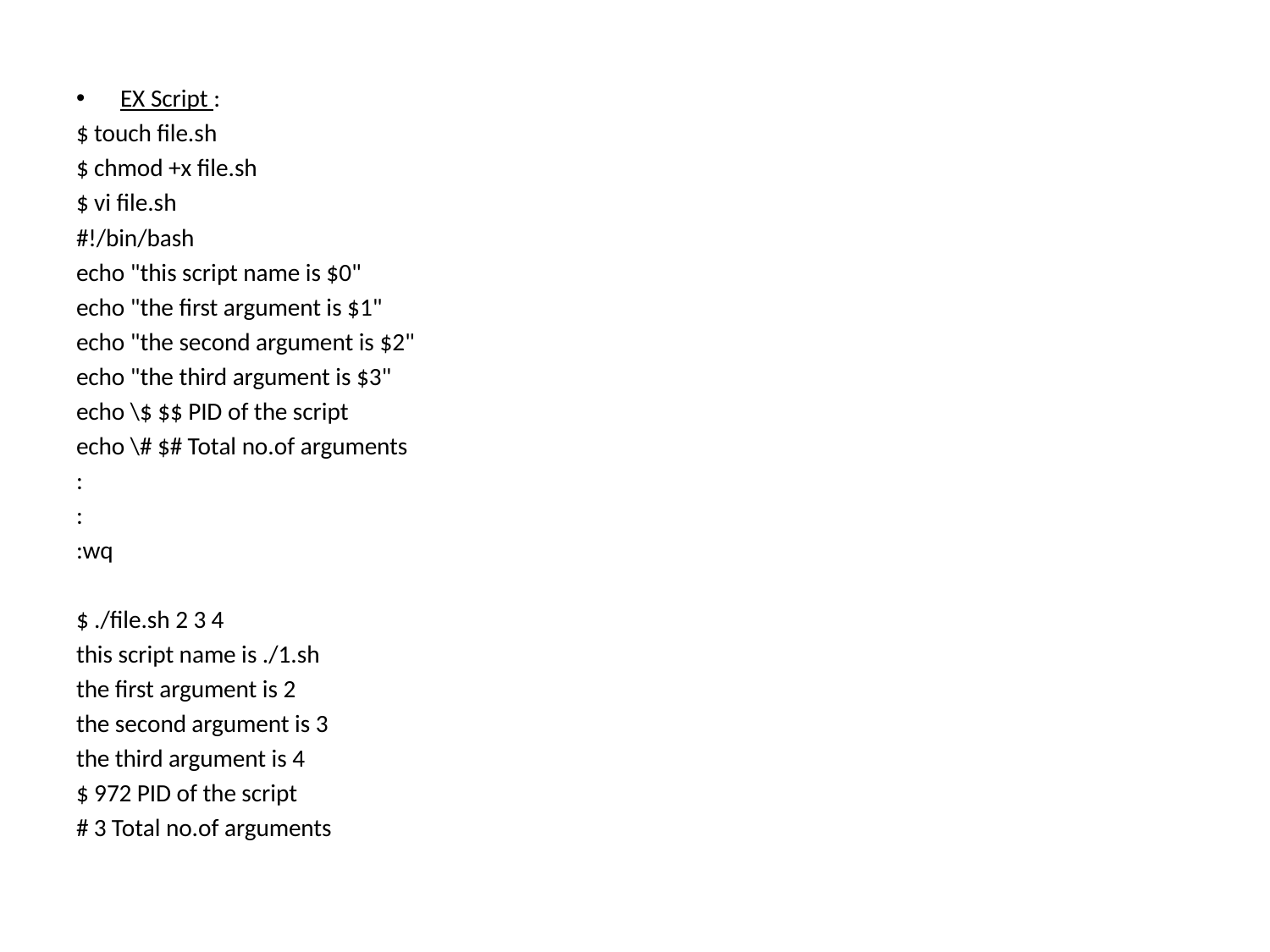

EX Script :
$ touch file.sh
$ chmod +x file.sh
$ vi file.sh
#!/bin/bash
echo "this script name is $0"
echo "the first argument is $1"
echo "the second argument is $2"
echo "the third argument is $3"
echo \$ $$ PID of the script
echo \# $# Total no.of arguments
:
:
:wq

$ ./file.sh 2 3 4
this script name is ./1.sh
the first argument is 2
the second argument is 3
the third argument is 4
$ 972 PID of the script
# 3 Total no.of arguments